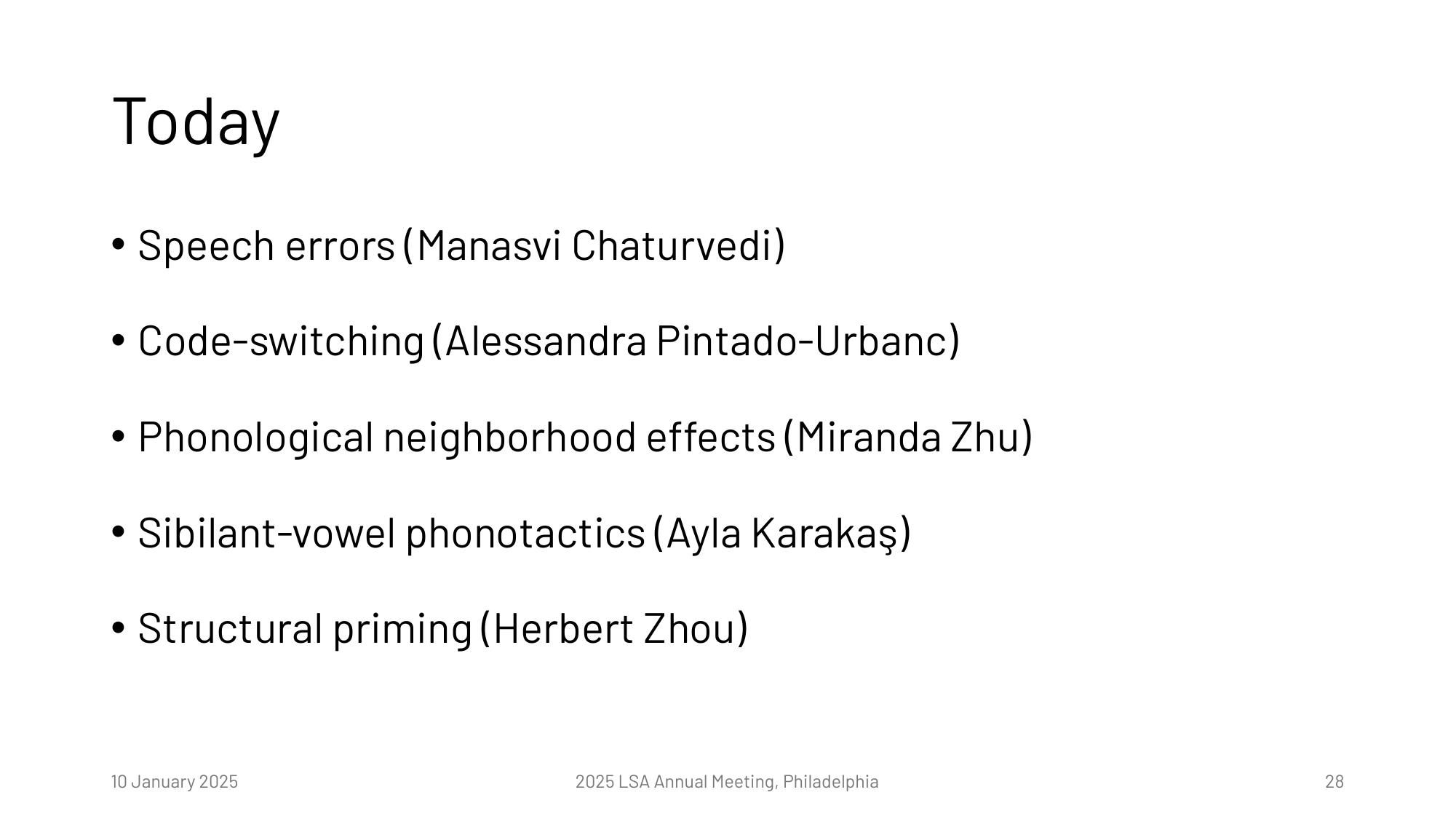

# Today
Speech errors (Manasvi Chaturvedi)

Code-switching (Alessandra Pintado-Urbanc)

Phonological neighborhood effects (Miranda Zhu)

Sibilant-vowel phonotactics (Ayla Karakaş)

Structural priming (Herbert Zhou)
10 January 2025
2025 LSA Annual Meeting, Philadelphia
28